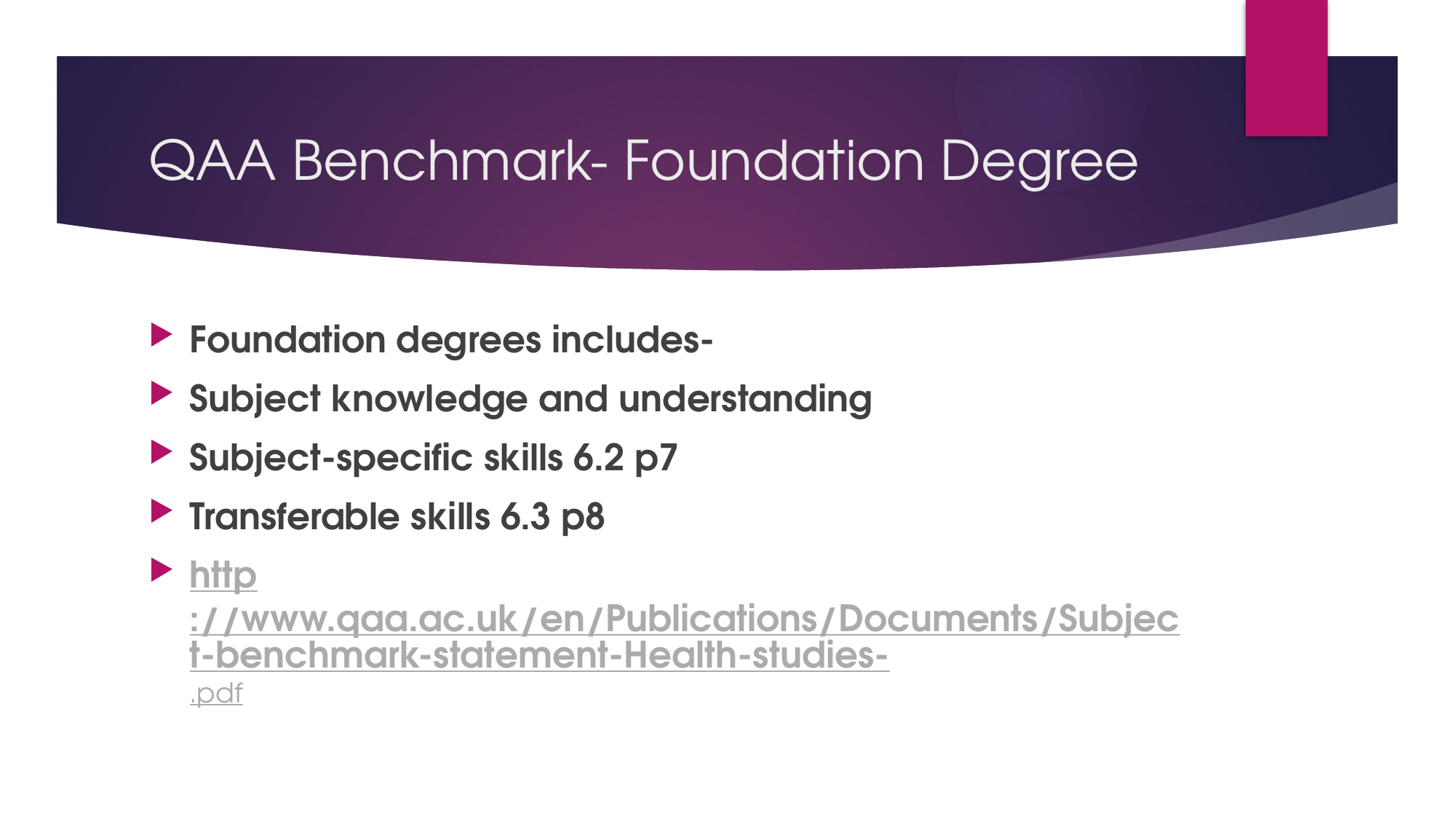

# QAA Benchmark- Foundation Degree
Foundation degrees includes-
Subject knowledge and understanding
Subject-specific skills 6.2 p7
Transferable skills 6.3 p8
http://www.qaa.ac.uk/en/Publications/Documents/Subject-benchmark-statement-Health-studies-.pdf